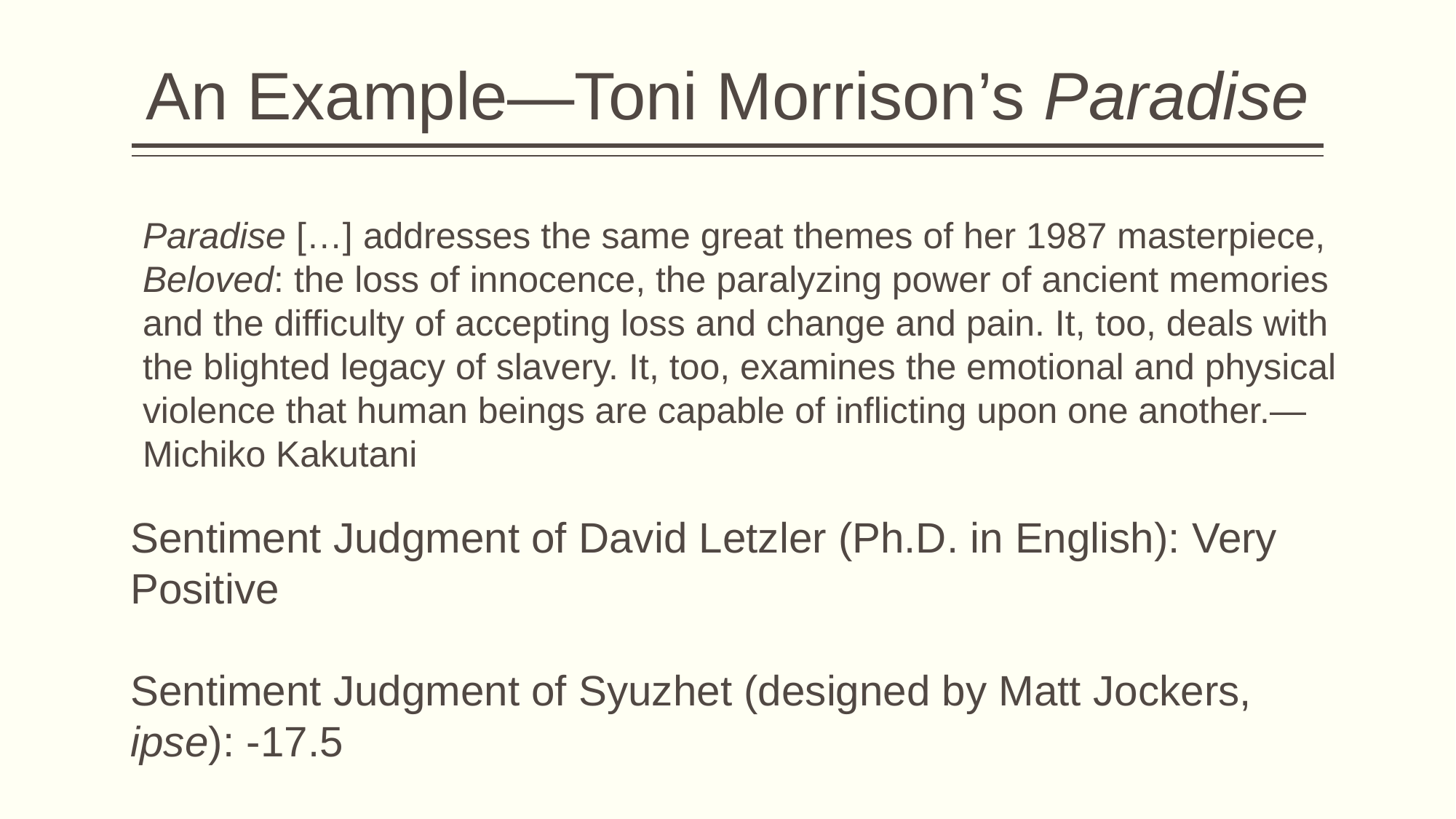

# An Example—Toni Morrison’s Paradise
Paradise […] addresses the same great themes of her 1987 masterpiece, Beloved: the loss of innocence, the paralyzing power of ancient memories and the difficulty of accepting loss and change and pain. It, too, deals with the blighted legacy of slavery. It, too, examines the emotional and physical violence that human beings are capable of inflicting upon one another.—Michiko Kakutani
Sentiment Judgment of David Letzler (Ph.D. in English): Very Positive

Sentiment Judgment of Syuzhet (designed by Matt Jockers, ipse): -17.5